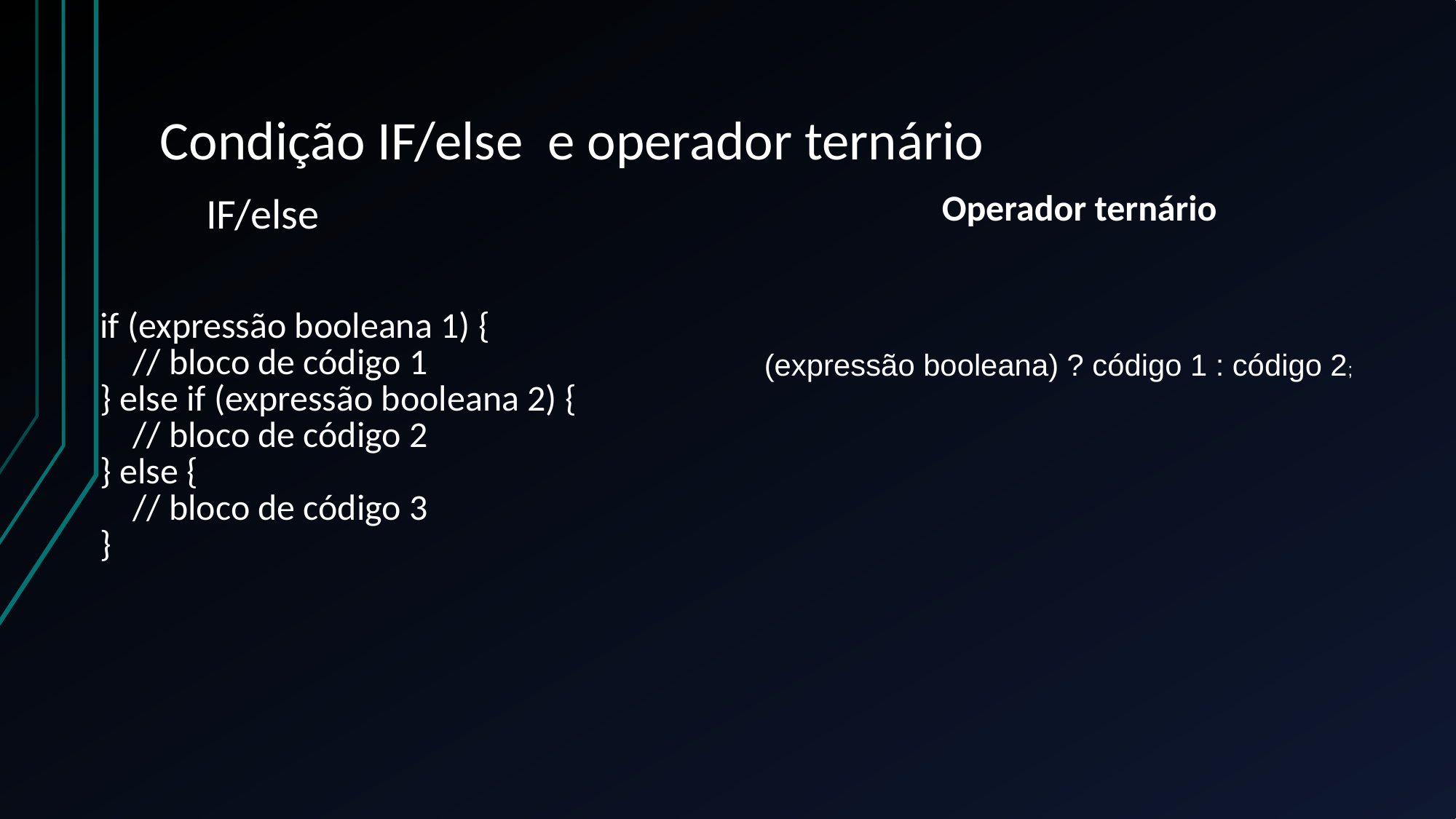

# Condição IF/else  e operador ternário
Operador ternário
IF/else
| if (expressão booleana 1) {     // bloco de código 1 } else if (expressão booleana 2) {     // bloco de código 2 } else {     // bloco de código 3 } |
| --- |
| (expressão booleana) ? código 1 : código 2; |
| --- |